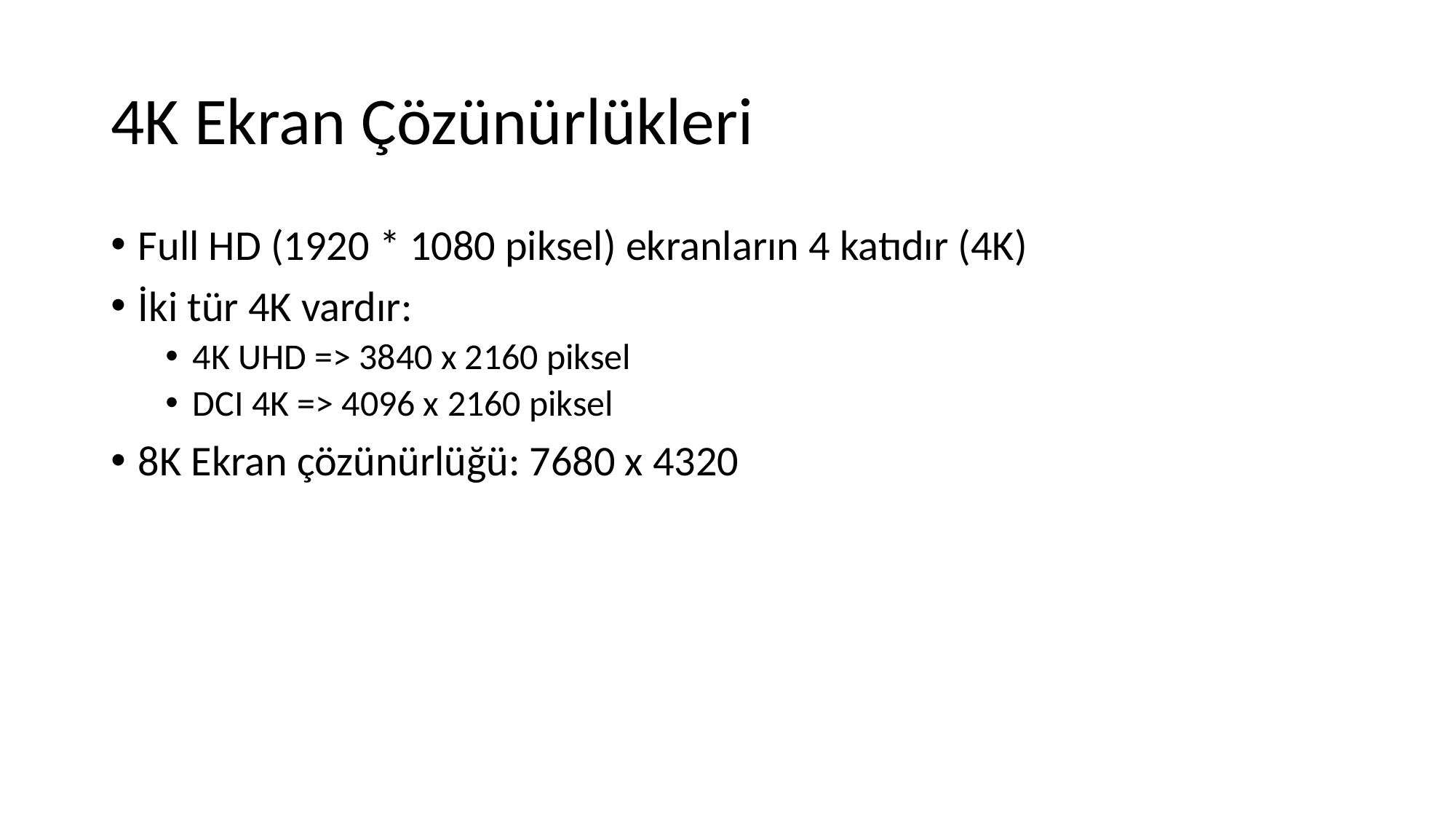

# 4K Ekran Çözünürlükleri
Full HD (1920 * 1080 piksel) ekranların 4 katıdır (4K)
İki tür 4K vardır:
4K UHD => 3840 x 2160 piksel
DCI 4K => 4096 x 2160 piksel
8K Ekran çözünürlüğü: 7680 x 4320